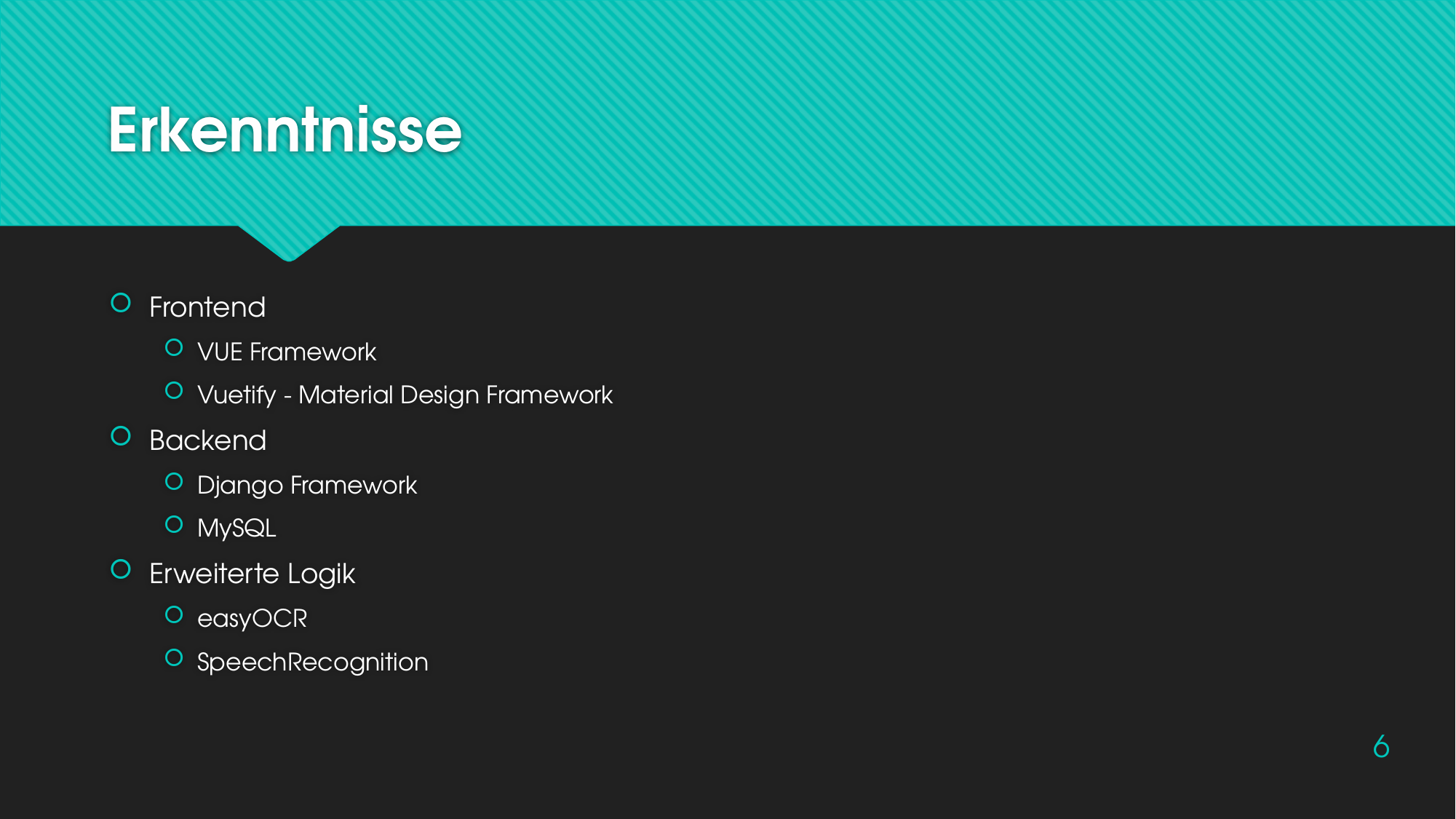

# Erkenntnisse
Frontend
VUE Framework
Vuetify - Material Design Framework
Backend
Django Framework
MySQL
Erweiterte Logik
easyOCR
SpeechRecognition
6